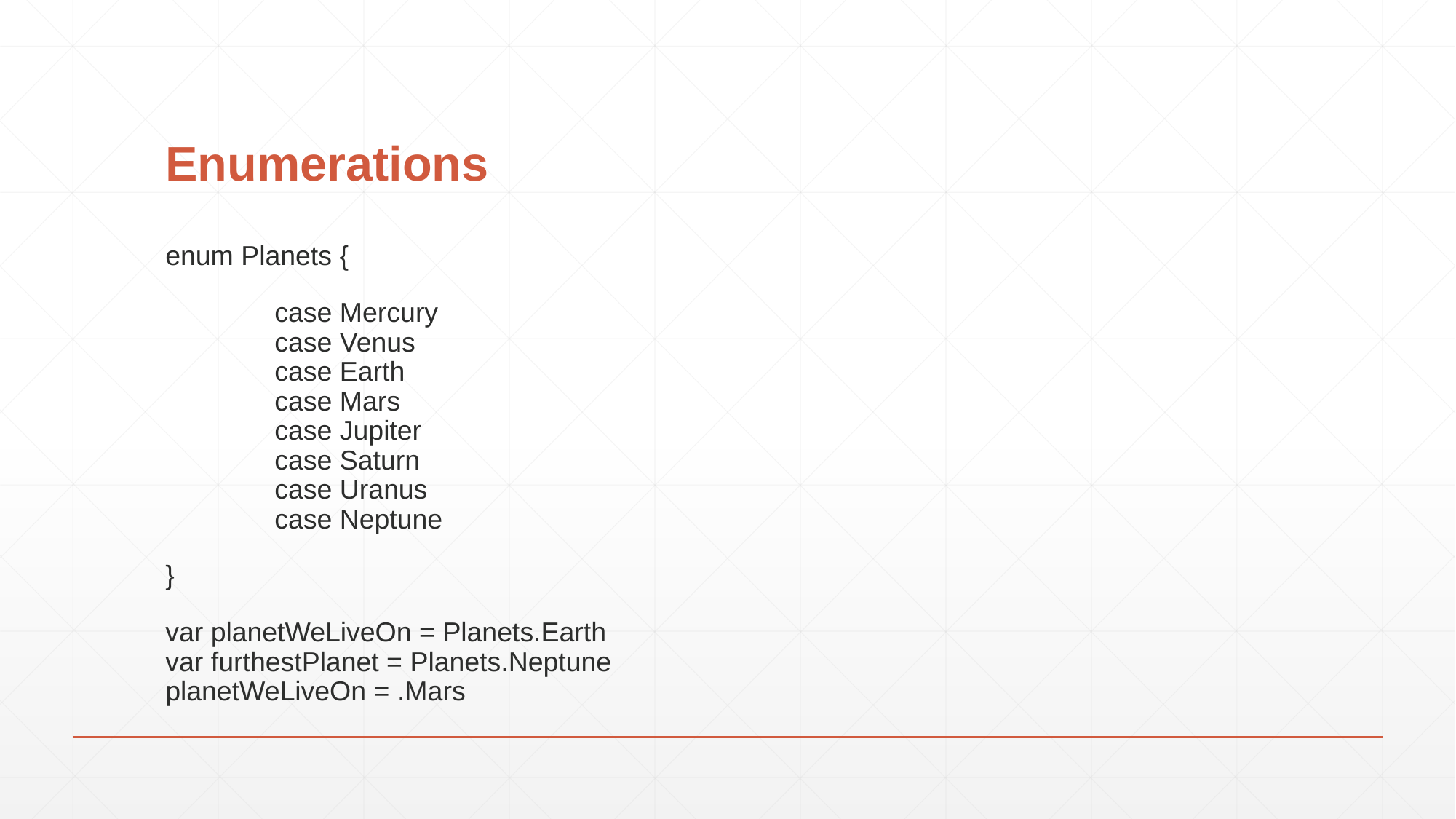

# Enumerations
enum Planets {
	case Mercury
	case Venus
	case Earth
	case Mars
	case Jupiter
	case Saturn
	case Uranus
	case Neptune
}
var planetWeLiveOn = Planets.Earth
var furthestPlanet = Planets.Neptune
planetWeLiveOn = .Mars